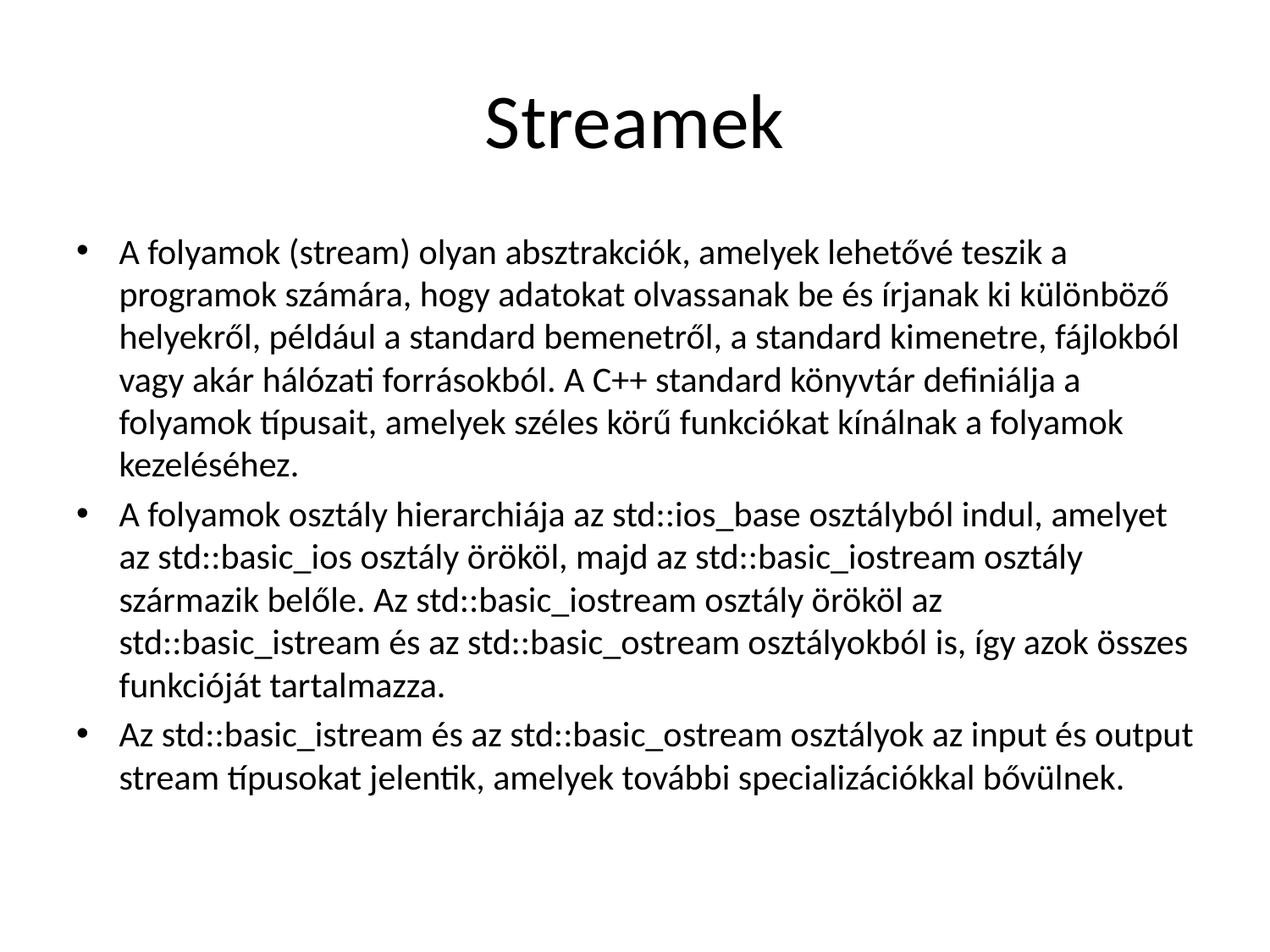

# Streamek
A folyamok (stream) olyan absztrakciók, amelyek lehetővé teszik a programok számára, hogy adatokat olvassanak be és írjanak ki különböző helyekről, például a standard bemenetről, a standard kimenetre, fájlokból vagy akár hálózati forrásokból. A C++ standard könyvtár definiálja a folyamok típusait, amelyek széles körű funkciókat kínálnak a folyamok kezeléséhez.
A folyamok osztály hierarchiája az std::ios_base osztályból indul, amelyet az std::basic_ios osztály örököl, majd az std::basic_iostream osztály származik belőle. Az std::basic_iostream osztály örököl az std::basic_istream és az std::basic_ostream osztályokból is, így azok összes funkcióját tartalmazza.
Az std::basic_istream és az std::basic_ostream osztályok az input és output stream típusokat jelentik, amelyek további specializációkkal bővülnek.